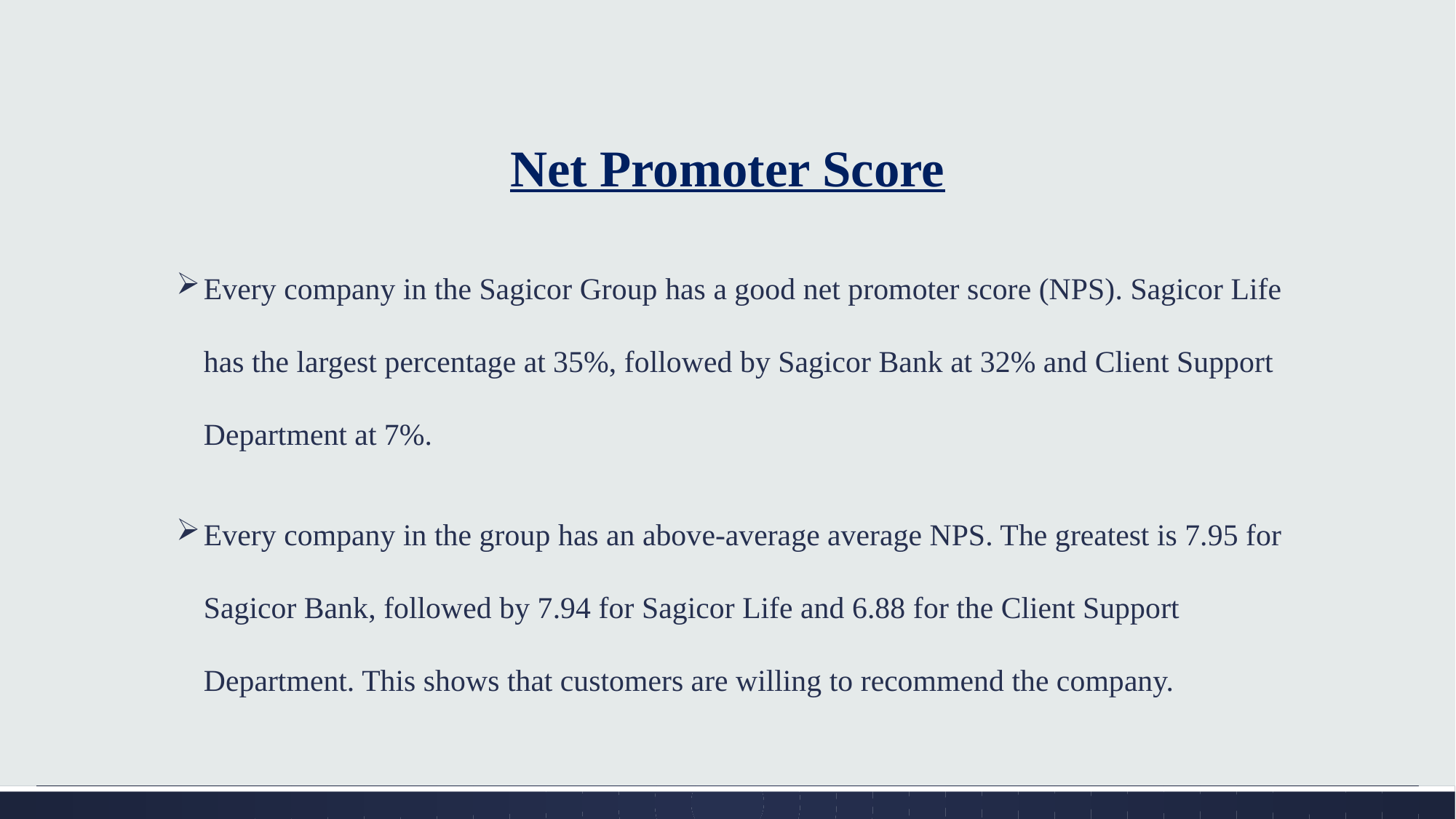

# Net Promoter Score
Every company in the Sagicor Group has a good net promoter score (NPS). Sagicor Life has the largest percentage at 35%, followed by Sagicor Bank at 32% and Client Support Department at 7%.
Every company in the group has an above-average average NPS. The greatest is 7.95 for Sagicor Bank, followed by 7.94 for Sagicor Life and 6.88 for the Client Support Department. This shows that customers are willing to recommend the company.